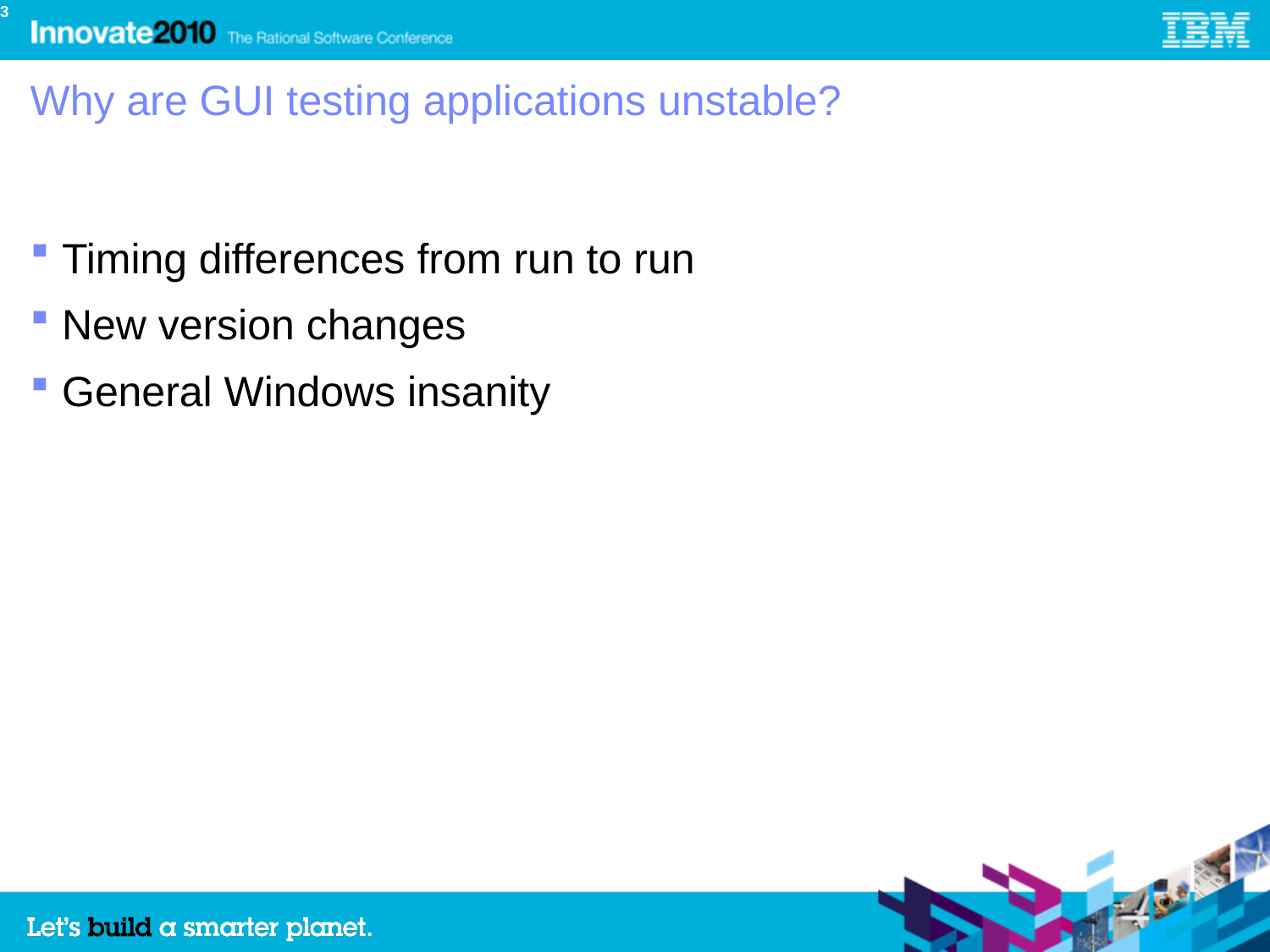

3
# Why are GUI testing applications unstable?
Timing differences from run to run
New version changes
General Windows insanity